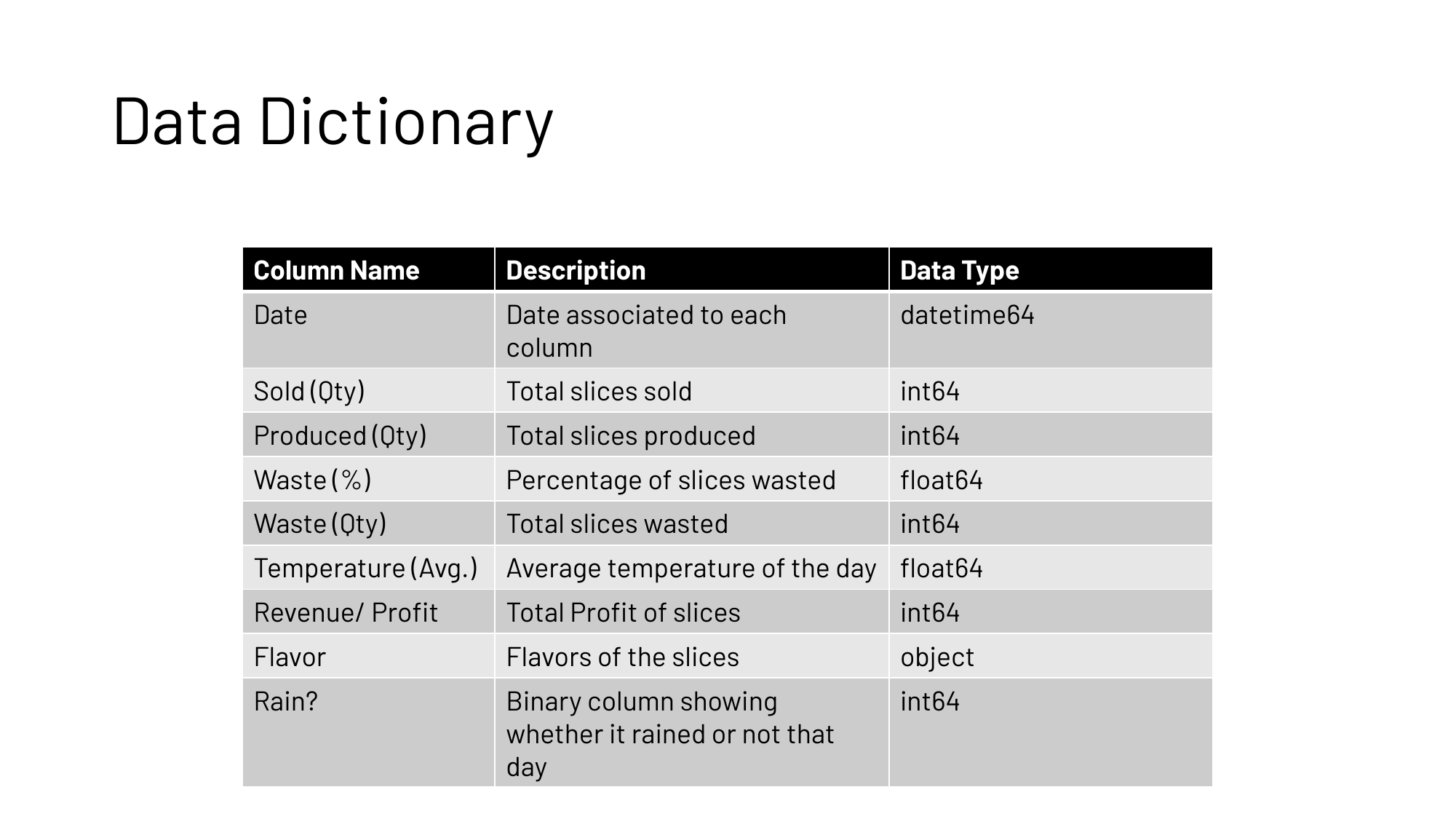

# Data Dictionary
| Column Name | Description | Data Type |
| --- | --- | --- |
| Date | Date associated to each column | datetime64 |
| Sold (Qty) | Total slices sold | int64 |
| Produced (Qty) | Total slices produced | int64 |
| Waste (%) | Percentage of slices wasted | float64 |
| Waste (Qty) | Total slices wasted | int64 |
| Temperature (Avg.) | Average temperature of the day | float64 |
| Revenue/ Profit | Total Profit of slices | int64 |
| Flavor | Flavors of the slices | object |
| Rain? | Binary column showing whether it rained or not that day | int64 |